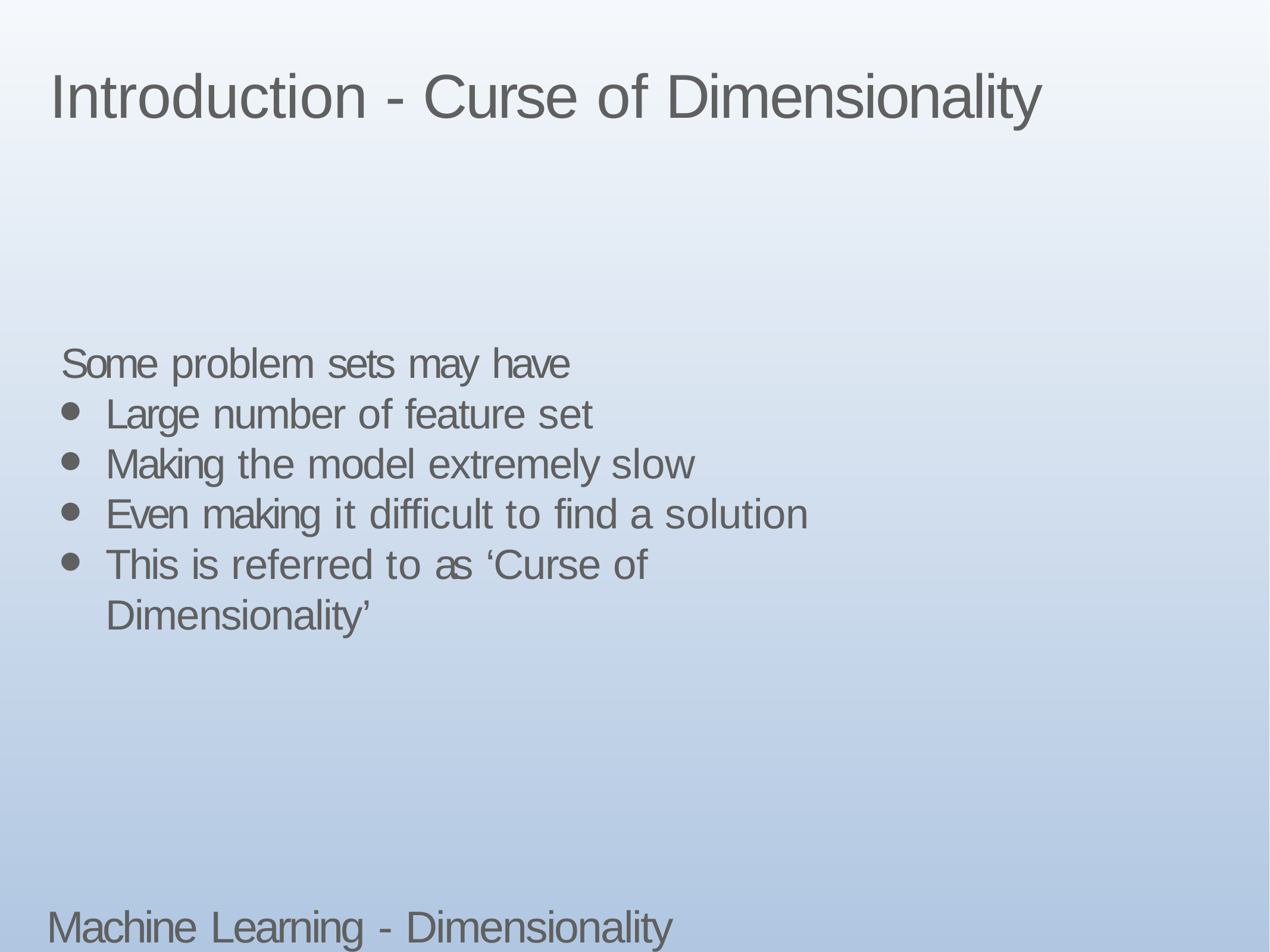

# Introduction - Curse of Dimensionality
Some problem sets may have
Large number of feature set
Making the model extremely slow
Even making it difficult to find a solution
This is referred to as ‘Curse of Dimensionality’
Machine Learning - Dimensionality Reduction